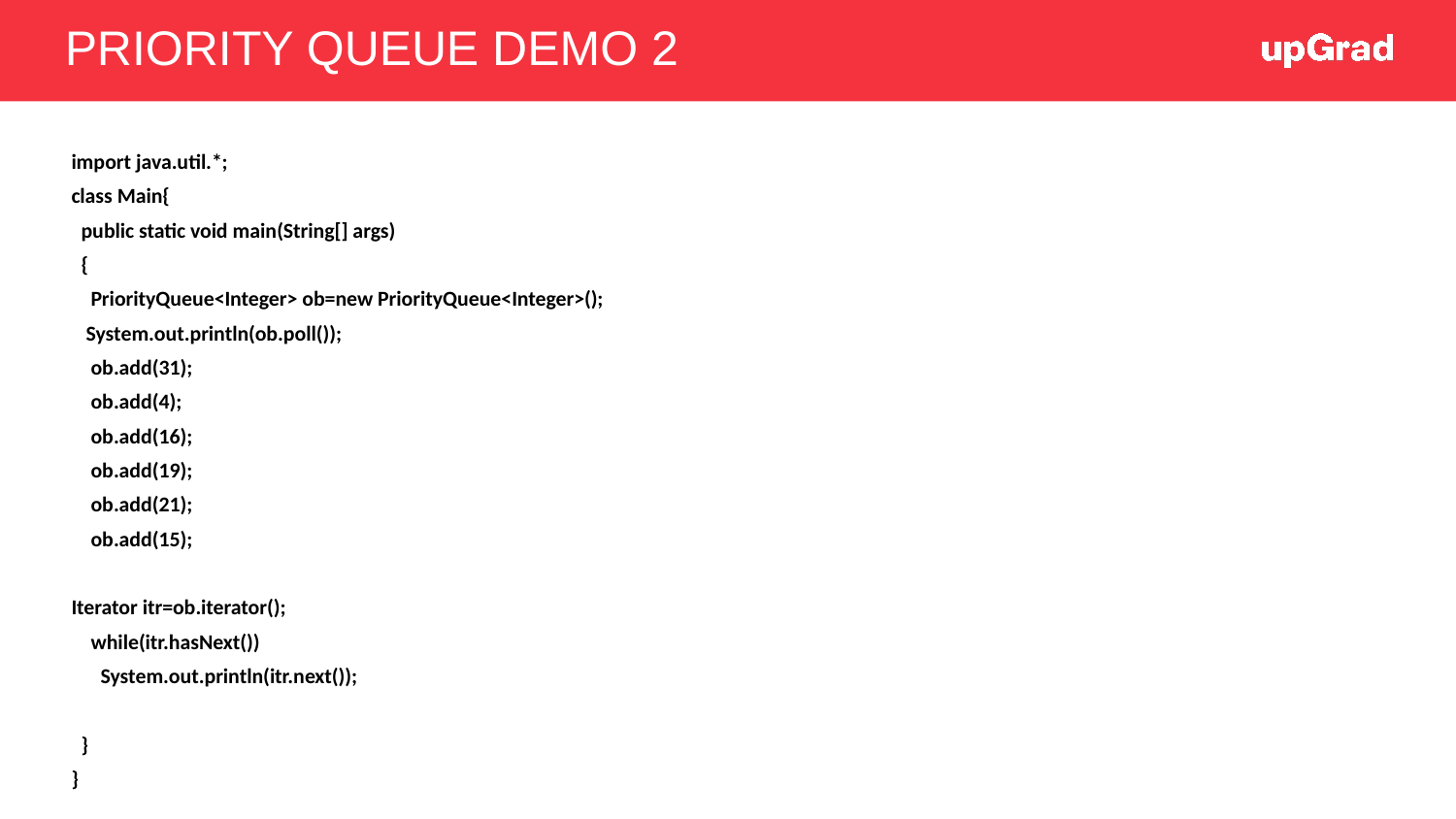

# PRIORITY QUEUE DEMO 2
import java.util.*;
class Main{
  public static void main(String[] args)
  {
    PriorityQueue<Integer> ob=new PriorityQueue<Integer>();
   System.out.println(ob.poll());
    ob.add(31);
    ob.add(4);
    ob.add(16);
    ob.add(19);
    ob.add(21);
    ob.add(15);

Iterator itr=ob.iterator();
    while(itr.hasNext())
      System.out.println(itr.next());

  }
}